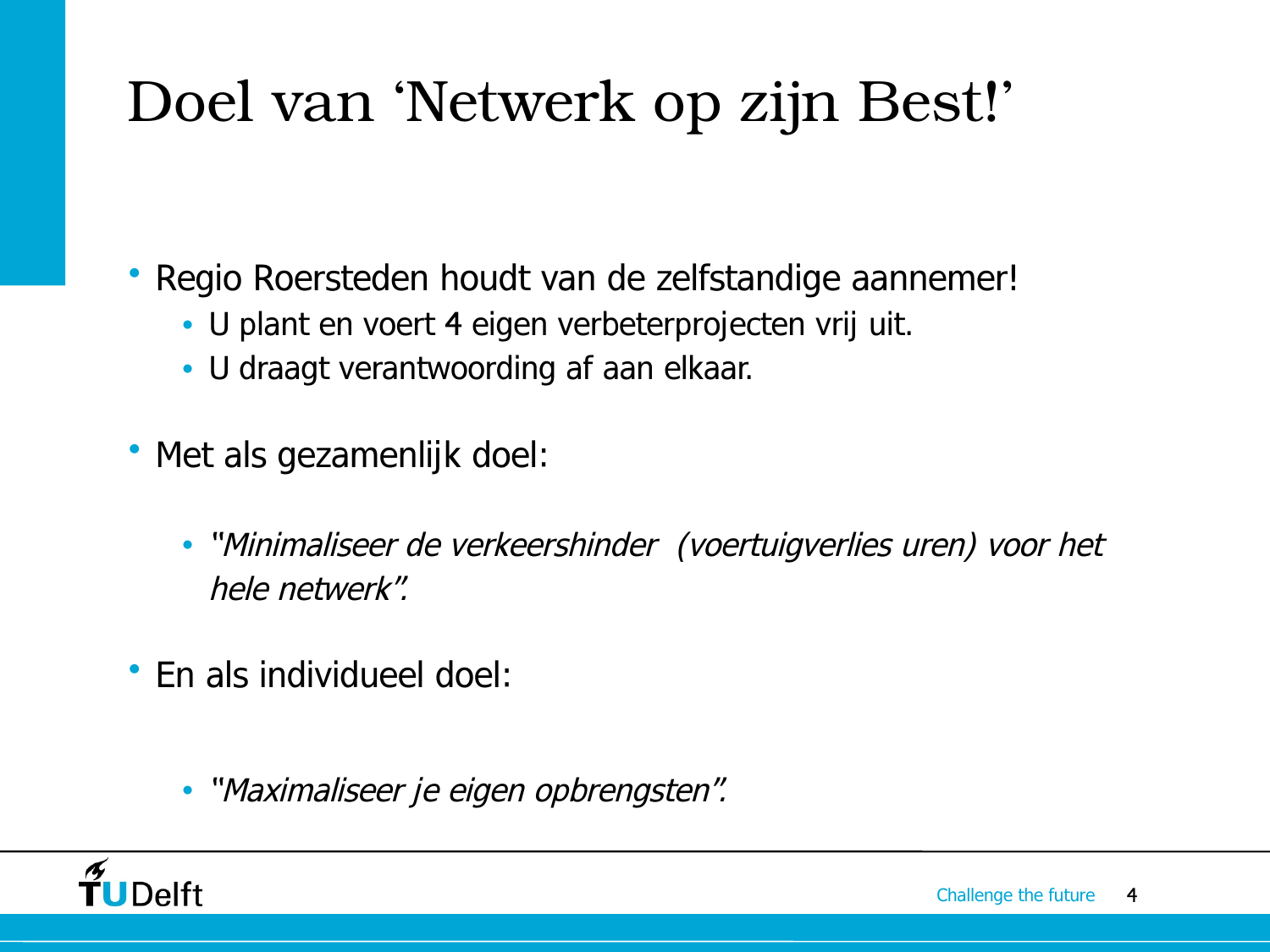

# Doel van ‘Netwerk op zijn Best!’

Regio Roersteden houdt van de zelfstandige aannemer!
U plant en voert 4 eigen verbeterprojecten vrij uit.
U draagt verantwoording af aan elkaar.

Met als gezamenlijk doel:

“Minimaliseer de verkeershinder  (voertuigverlies uren) voor het hele netwerk”.

En als individueel doel:

“Maximaliseer je eigen opbrengsten”.